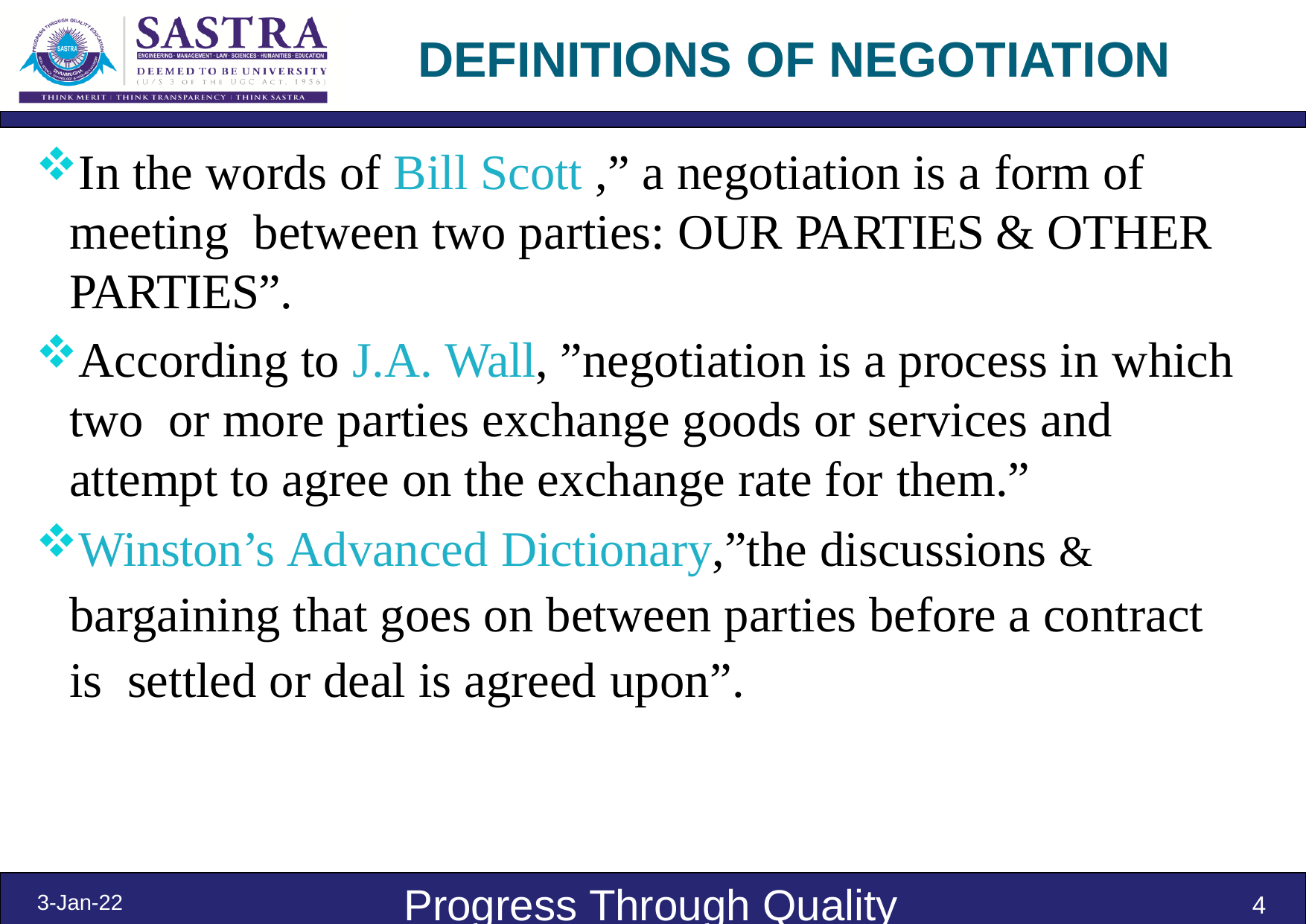

# DEFINITIONS OF NEGOTIATION
In the words of Bill Scott ,” a negotiation is a form of meeting  between two parties: OUR PARTIES & OTHER PARTIES”.
According to J.A. Wall, ”negotiation is a process in which two  or more parties exchange goods or services and attempt to agree on the exchange rate for them.”
Winston’s Advanced Dictionary,”the discussions &  bargaining that goes on between parties before a contract is  settled or deal is agreed upon”.

3-Jan-22
4